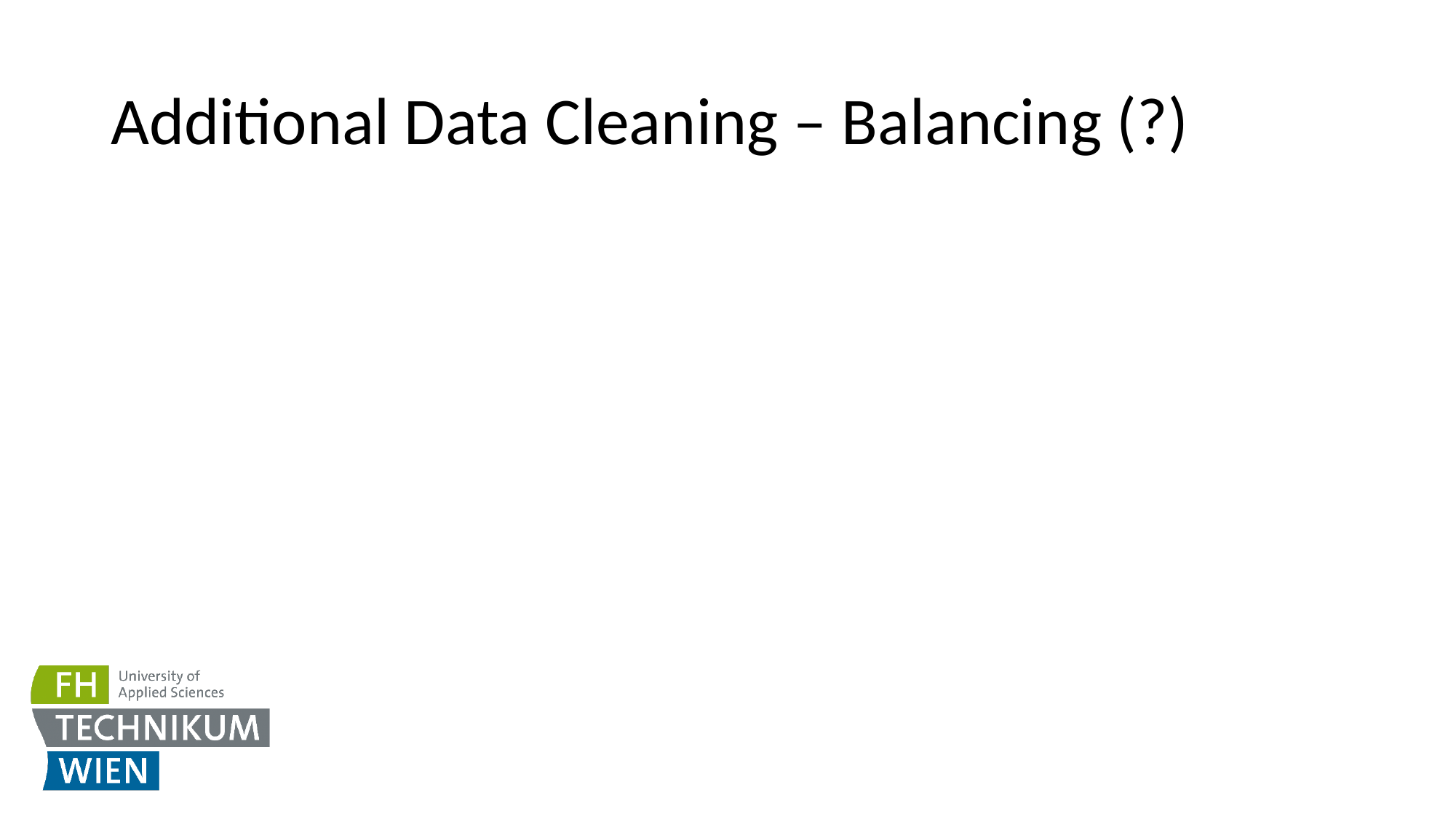

# Additional Data Cleaning – Balancing (?)